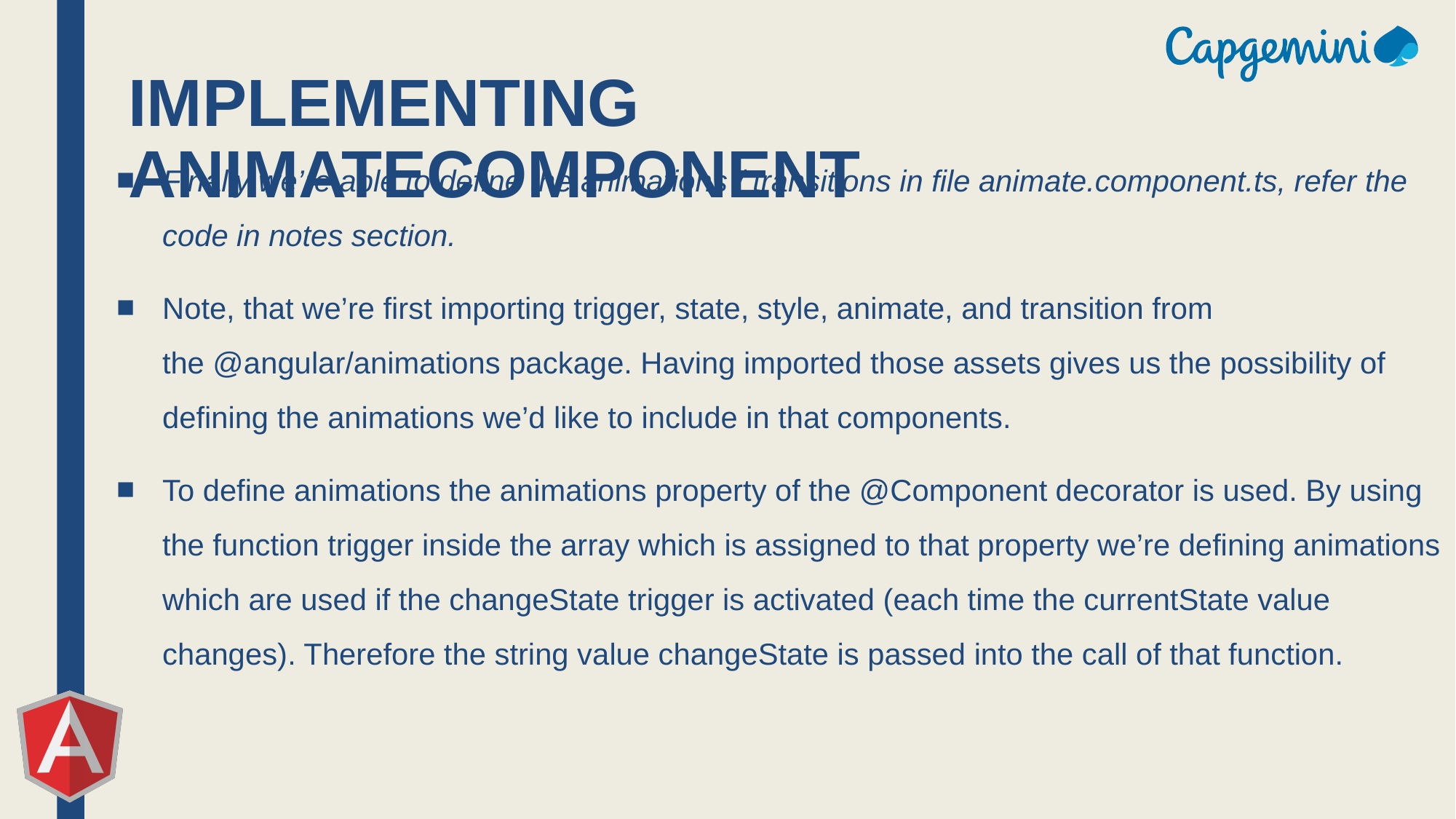

# Implementing AnimateComponent
Finally we’re able to define the animations / transitions in file animate.component.ts, refer the code in notes section.
Note, that we’re first importing trigger, state, style, animate, and transition from the @angular/animations package. Having imported those assets gives us the possibility of defining the animations we’d like to include in that components.
To define animations the animations property of the @Component decorator is used. By using the function trigger inside the array which is assigned to that property we’re defining animations which are used if the changeState trigger is activated (each time the currentState value changes). Therefore the string value changeState is passed into the call of that function.